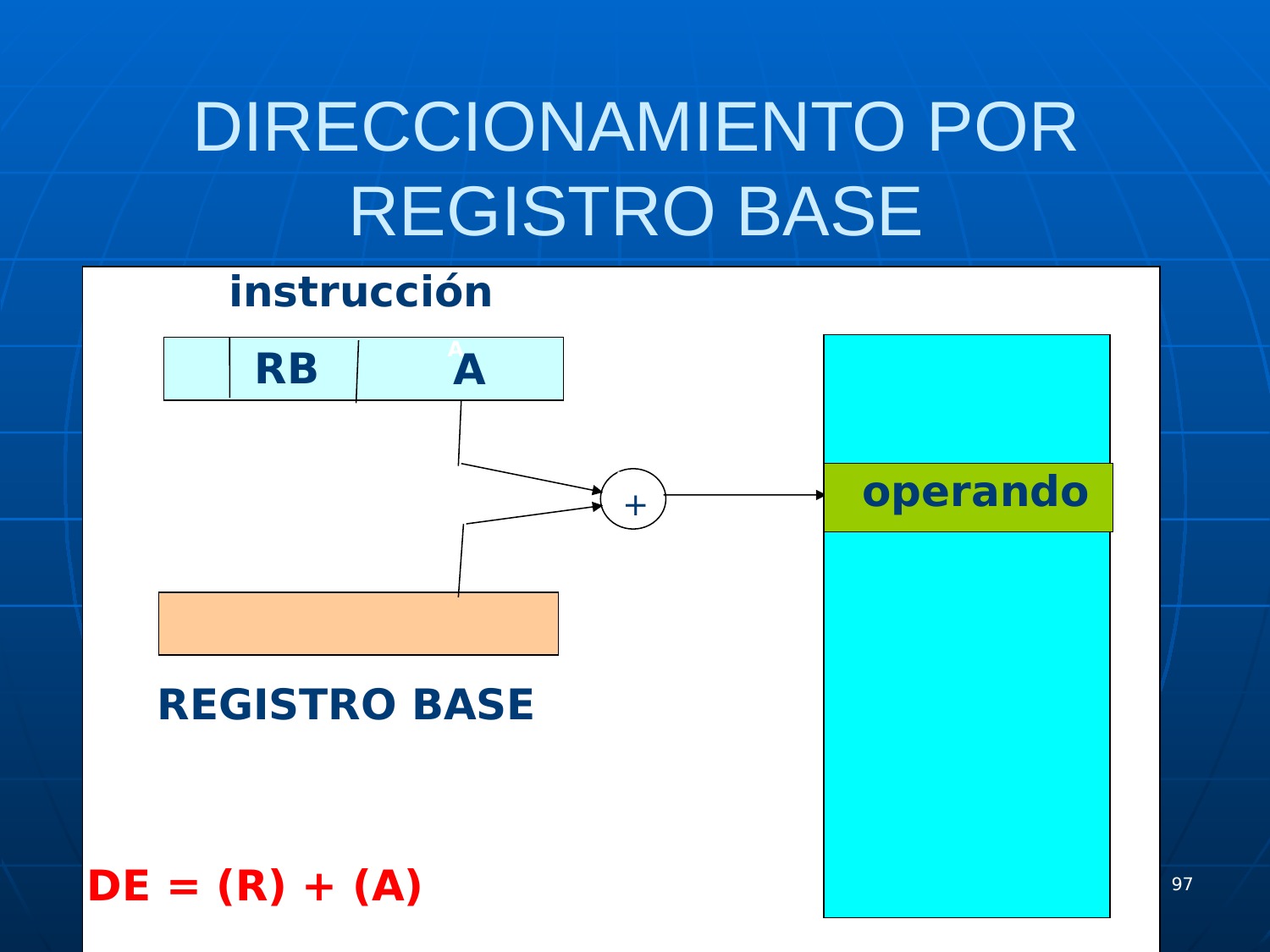

# DIRECCIONAMIENTO POR REGISTRO BASE

instrucción
A
 RB

+
operando

+

REGISTRO BASE

DE = (R) + (A)
A

97